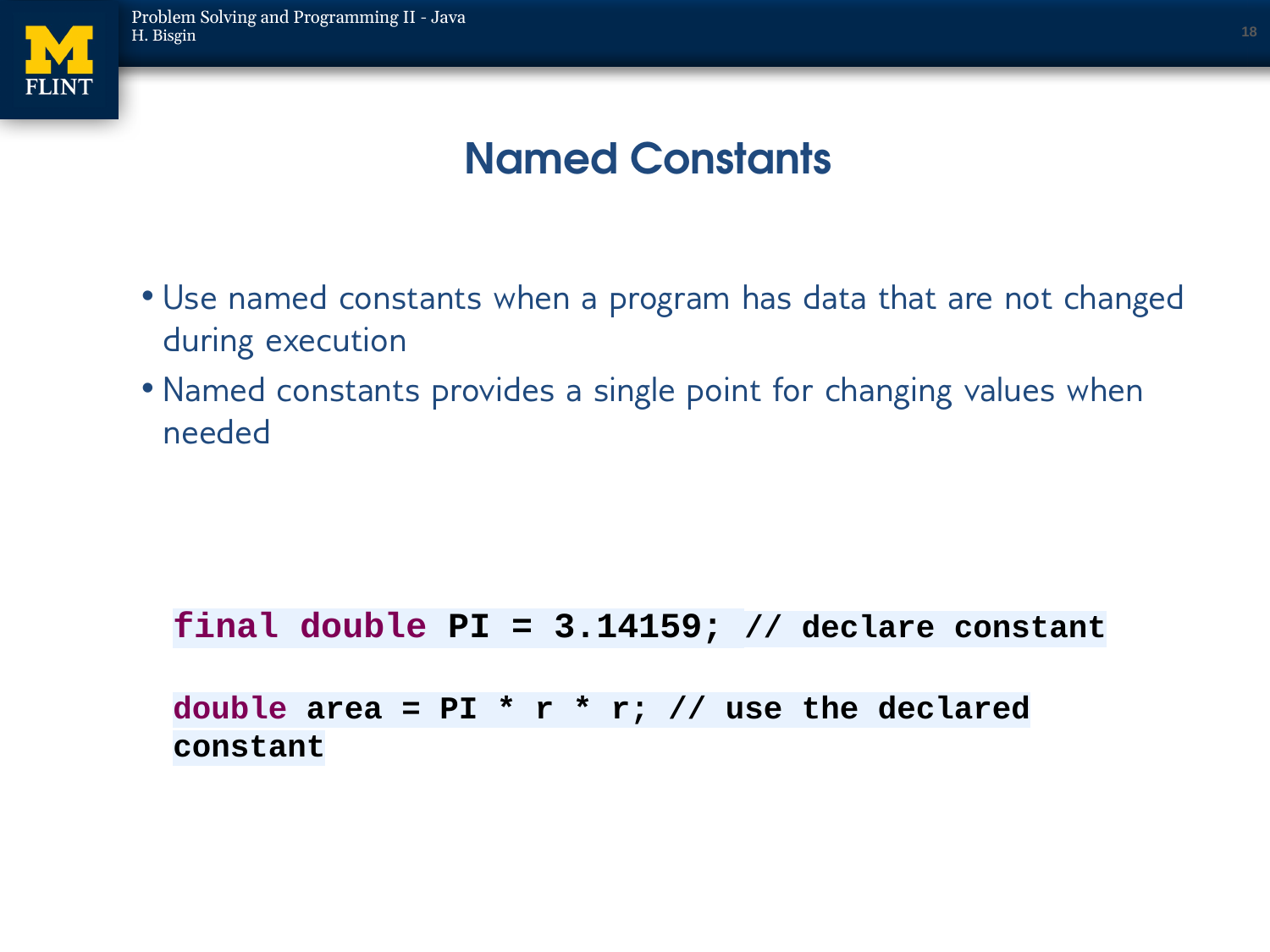

18
# Named Constants
Use named constants when a program has data that are not changed during execution
Named constants provides a single point for changing values when needed
final double PI = 3.14159; // declare constant

double area = PI * r * r; // use the declared constant